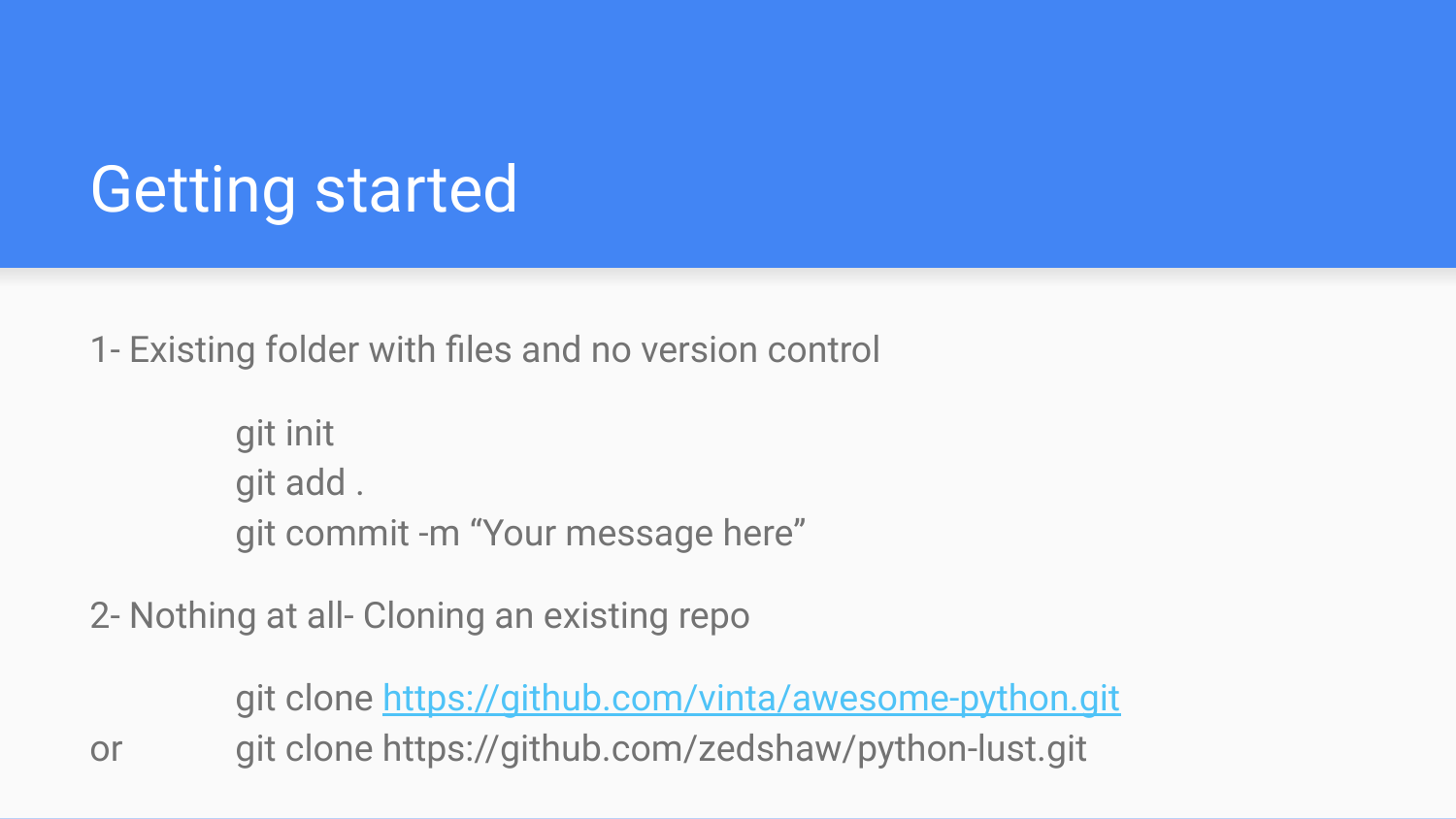

# Getting started
1- Existing folder with files and no version control
	git init
	git add .
	git commit -m “Your message here”
2- Nothing at all- Cloning an existing repo
	git clone https://github.com/vinta/awesome-python.git
or 	git clone https://github.com/zedshaw/python-lust.git